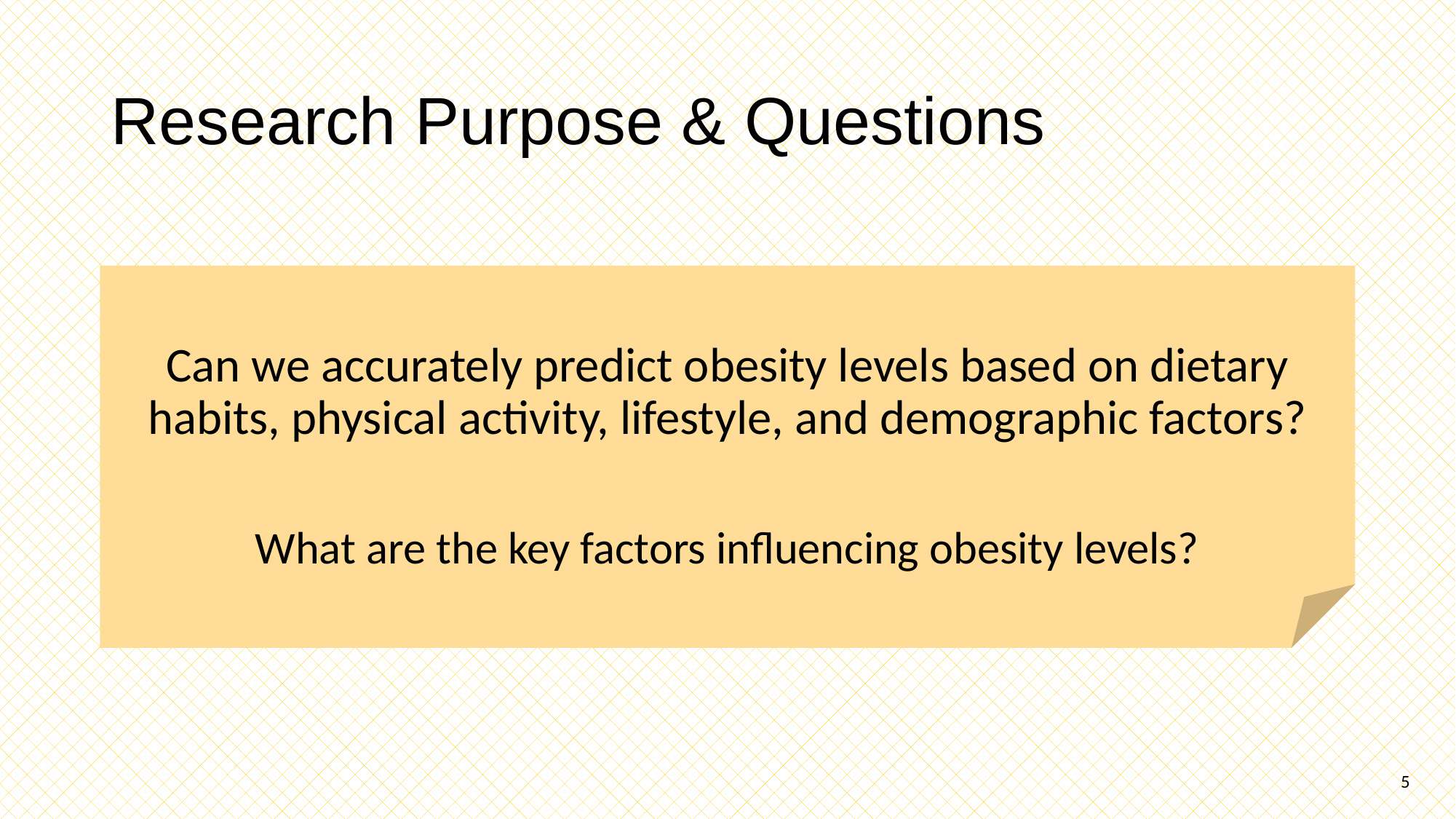

# Research Purpose & Questions

Can we accurately predict obesity levels based on dietary habits, physical activity, lifestyle, and demographic factors?

What are the key factors influencing obesity levels?
5